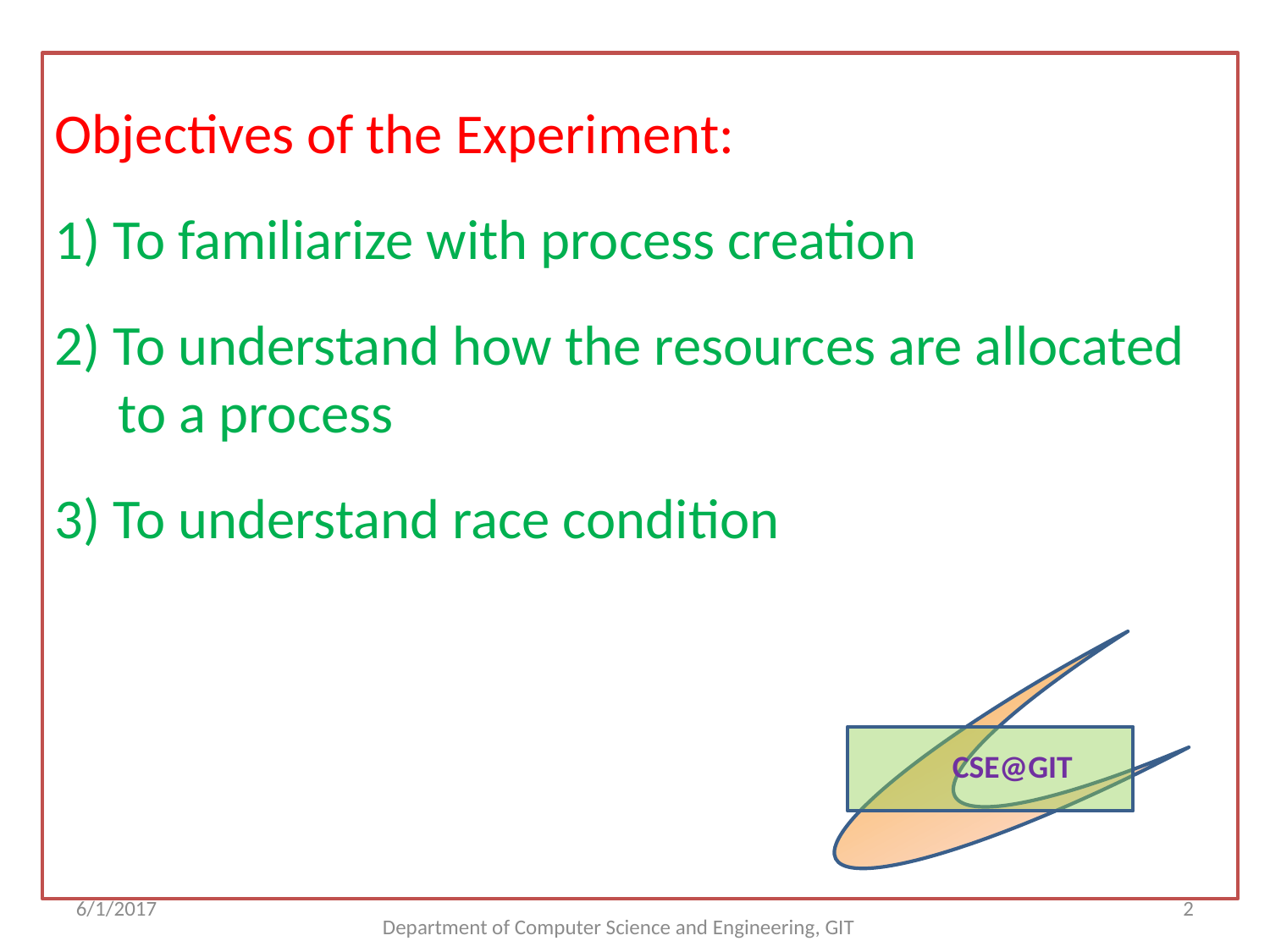

Objectives of the Experiment:

1) To familiarize with process creation

2) To understand how the resources are allocated
     to a process

3) To understand race condition

          CSE@GIT
6/1/2017
2
Department of Computer Science and Engineering, GIT